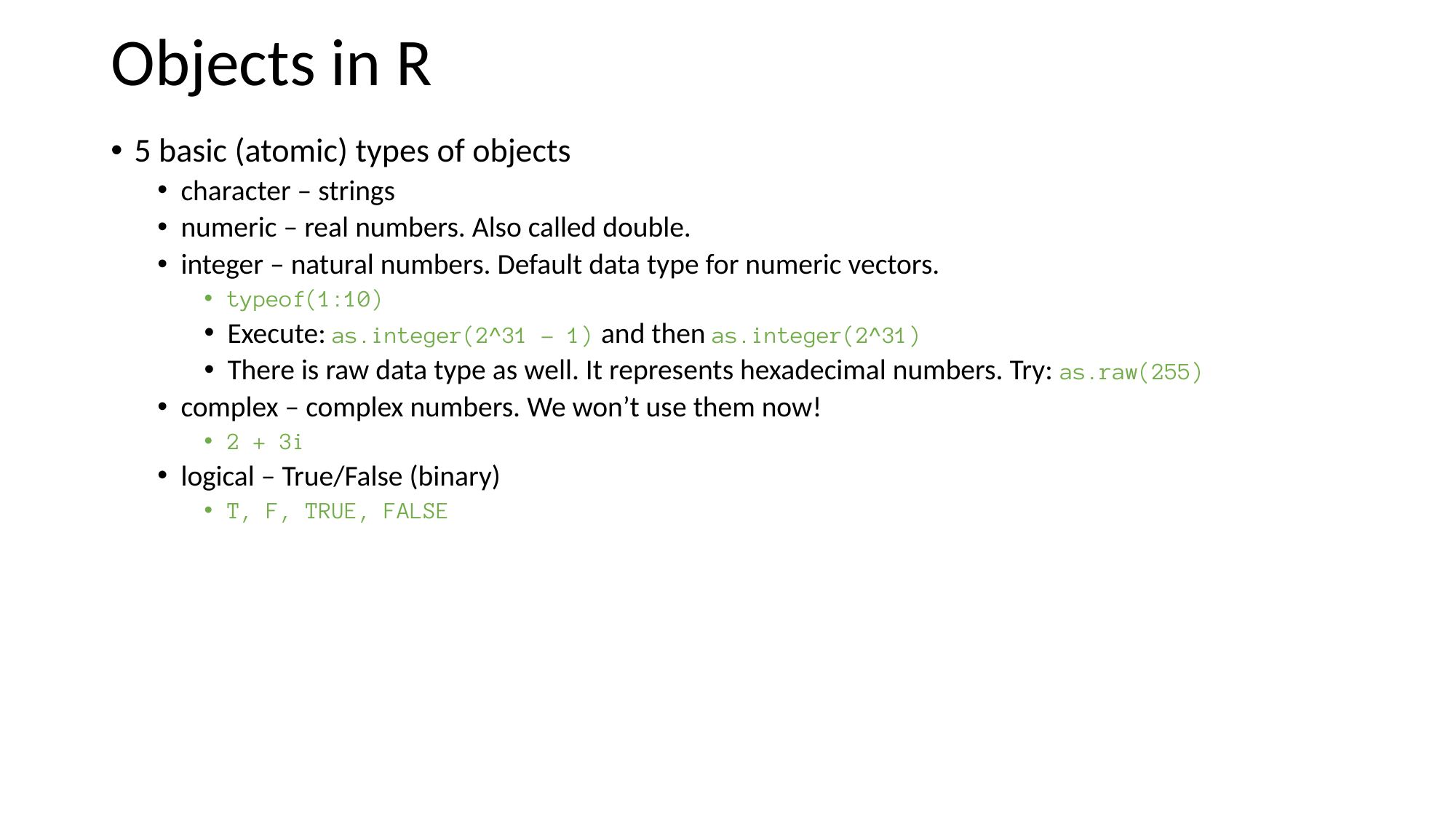

# Objects in R
5 basic (atomic) types of objects
character – strings
numeric – real numbers. Also called double.
integer – natural numbers. Default data type for numeric vectors.
typeof(1:10)
Execute: as.integer(2^31 - 1) and then as.integer(2^31)
There is raw data type as well. It represents hexadecimal numbers. Try: as.raw(255)
complex – complex numbers. We won’t use them now!
2 + 3i
logical – True/False (binary)
T, F, TRUE, FALSE